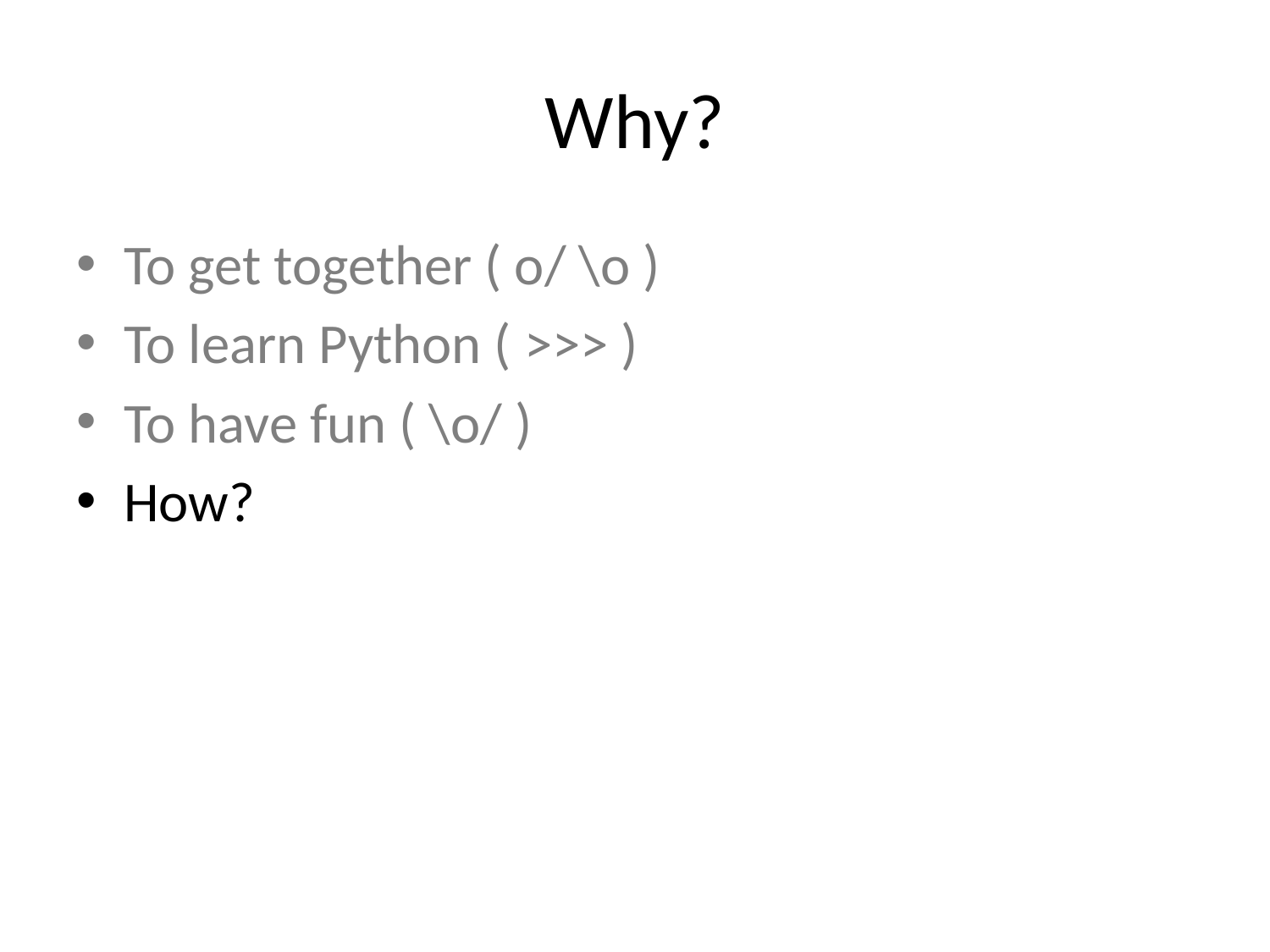

# Why?
To get together ( o/ \o )
To learn Python ( >>> )
To have fun ( \o/ )
How?